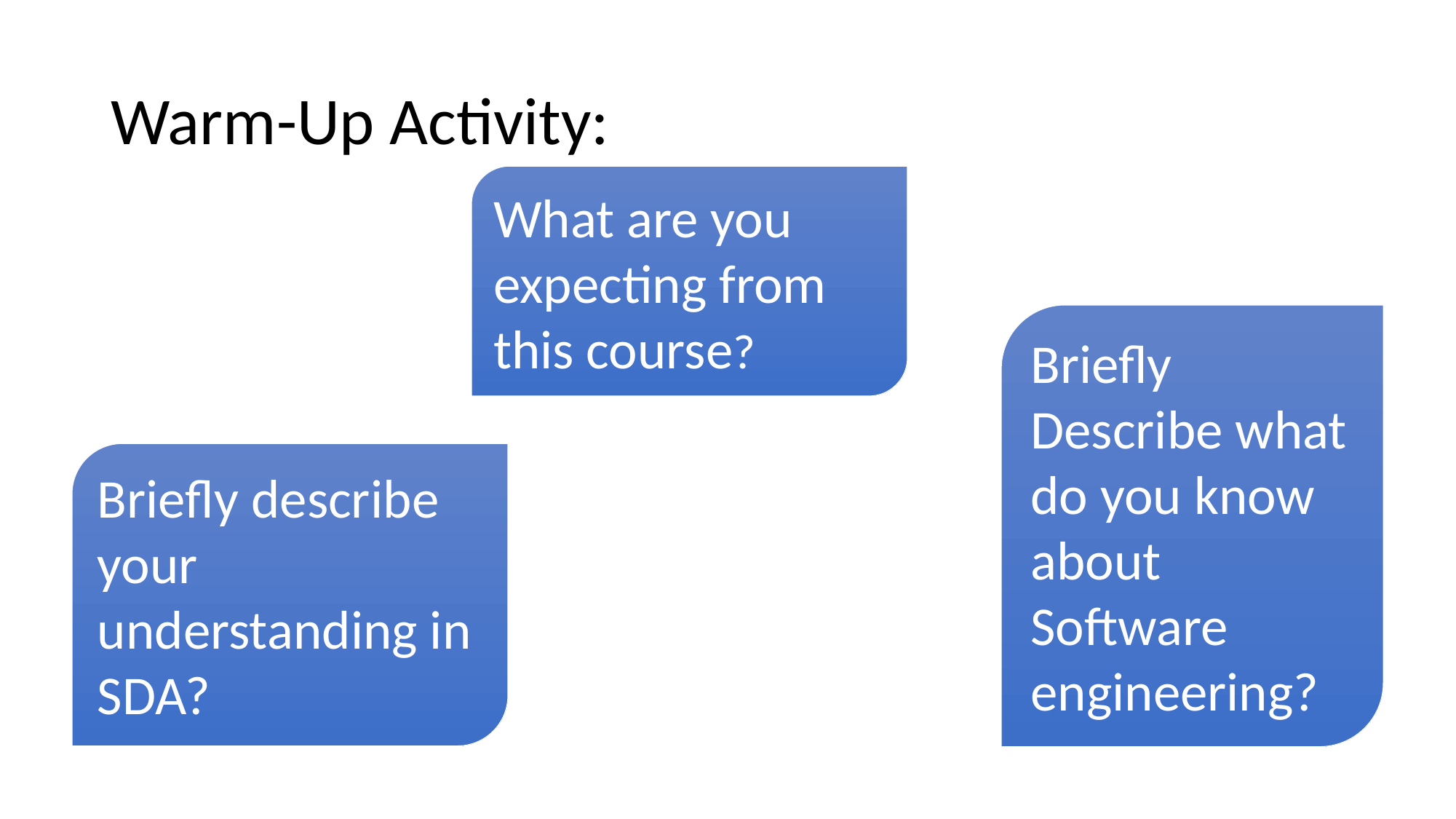

# Warm-Up Activity:
What are you expecting from this course?

Briefly Describe what do you know about Software engineering?
Briefly describe your understanding in SDA?